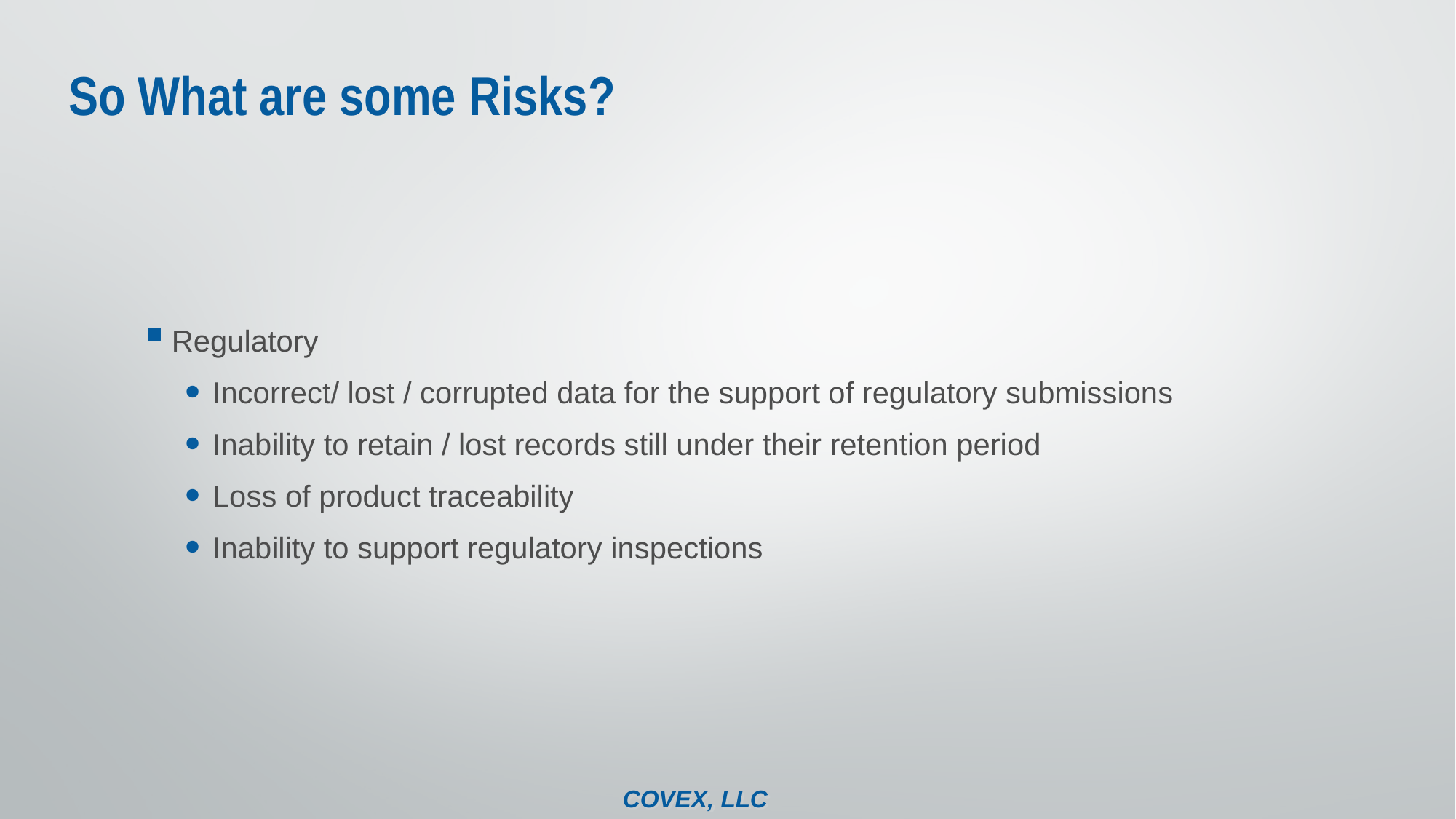

# So What are some Risks?
Regulatory
Incorrect/ lost / corrupted data for the support of regulatory submissions
Inability to retain / lost records still under their retention period
Loss of product traceability
Inability to support regulatory inspections